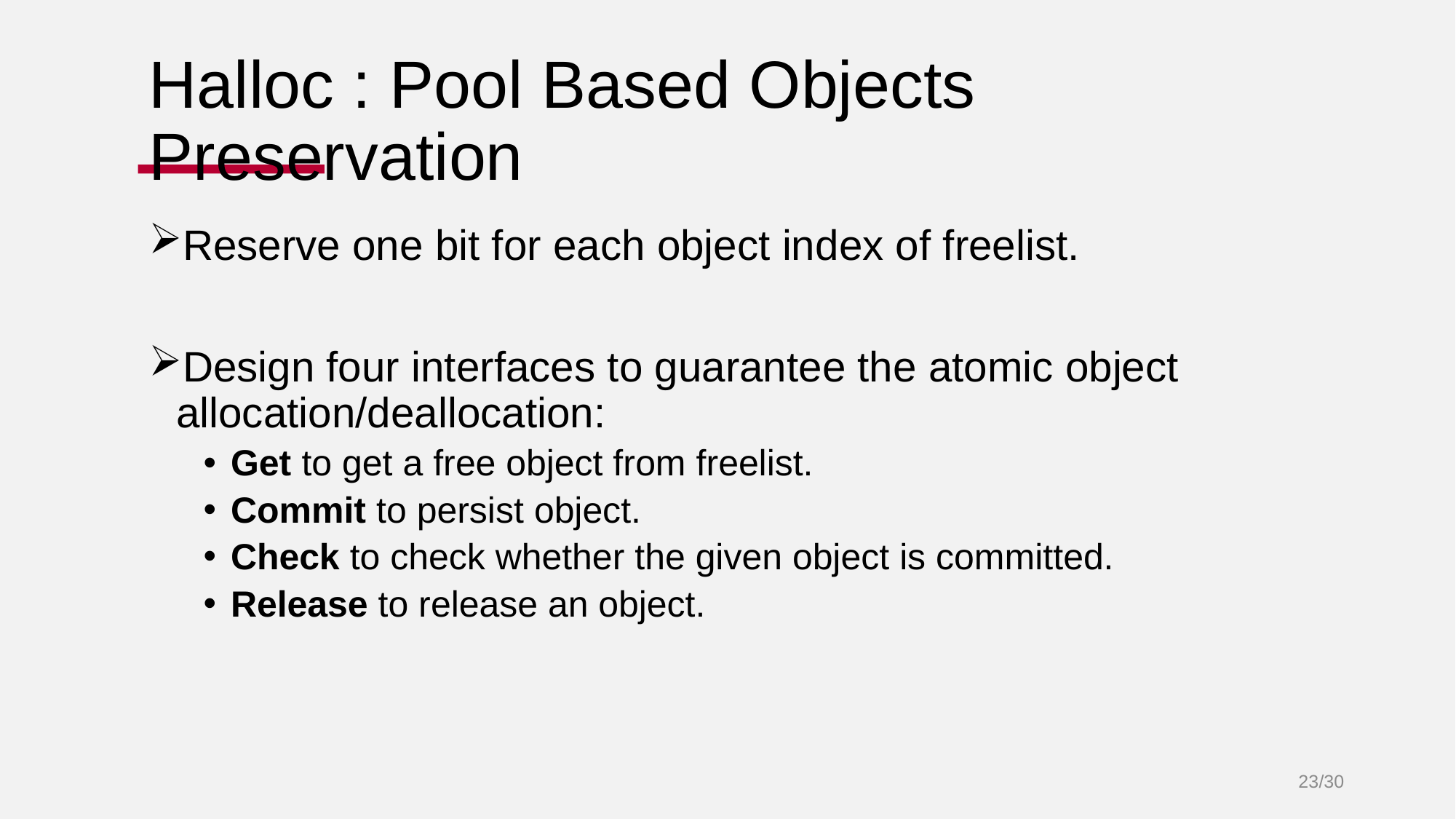

# Halloc : Pool Based Objects Preservation
Reserve one bit for each object index of freelist.

Design four interfaces to guarantee the atomic object allocation/deallocation:
Get to get a free object from freelist.
Commit to persist object.
Check to check whether the given object is committed.
Release to release an object.
23/30